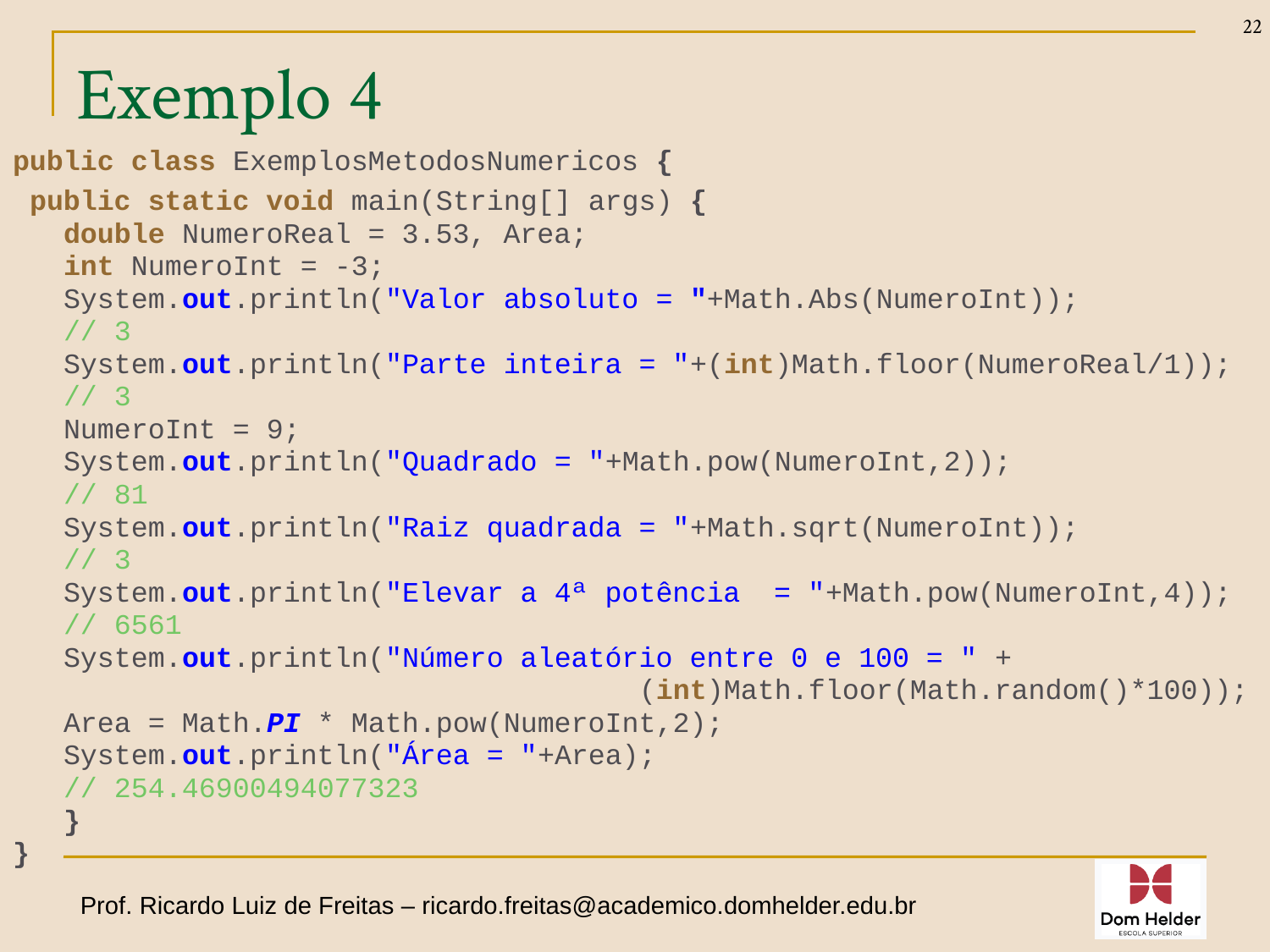

22
# Exemplo 4
public class ExemplosMetodosNumericos {
 public static void main(String[] args) {
   double NumeroReal = 3.53, Area;
   int NumeroInt = -3;
   System.out.println("Valor absoluto = "+Math.Abs(NumeroInt));
   // 3
   System.out.println("Parte inteira = "+(int)Math.floor(NumeroReal/1));
   // 3
   NumeroInt = 9;
   System.out.println("Quadrado = "+Math.pow(NumeroInt,2));
   // 81
   System.out.println("Raiz quadrada = "+Math.sqrt(NumeroInt));
   // 3
   System.out.println("Elevar a 4ª potência  = "+Math.pow(NumeroInt,4));
   // 6561
   System.out.println("Número aleatório entre 0 e 100 = " +
                                     (int)Math.floor(Math.random()*100));
   Area = Math.PI * Math.pow(NumeroInt,2);
   System.out.println("Área = "+Area);
   // 254.46900494077323
   }
}